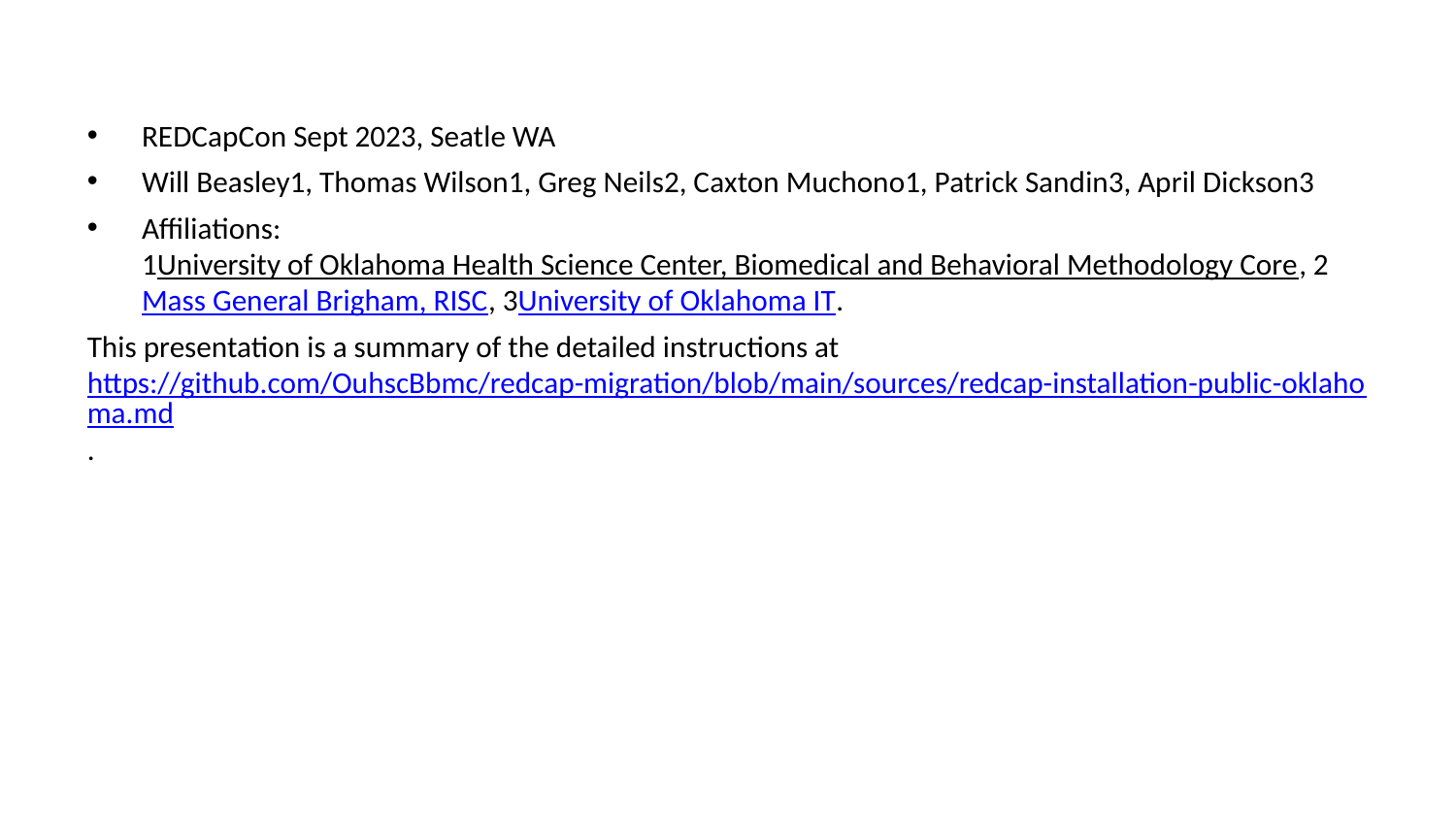

# REDCapCon Sept 2023, Seatle WA
Will Beasley1, Thomas Wilson1, Greg Neils2, Caxton Muchono1, Patrick Sandin3, April Dickson3
Affiliations:
1University of Oklahoma Health Science Center, Biomedical and Behavioral Methodology Core, 2Mass General Brigham, RISC, 3University of Oklahoma IT.
This presentation is a summary of the detailed instructions at https://github.com/OuhscBbmc/redcap-migration/blob/main/sources/redcap-installation-public-oklahoma.md.